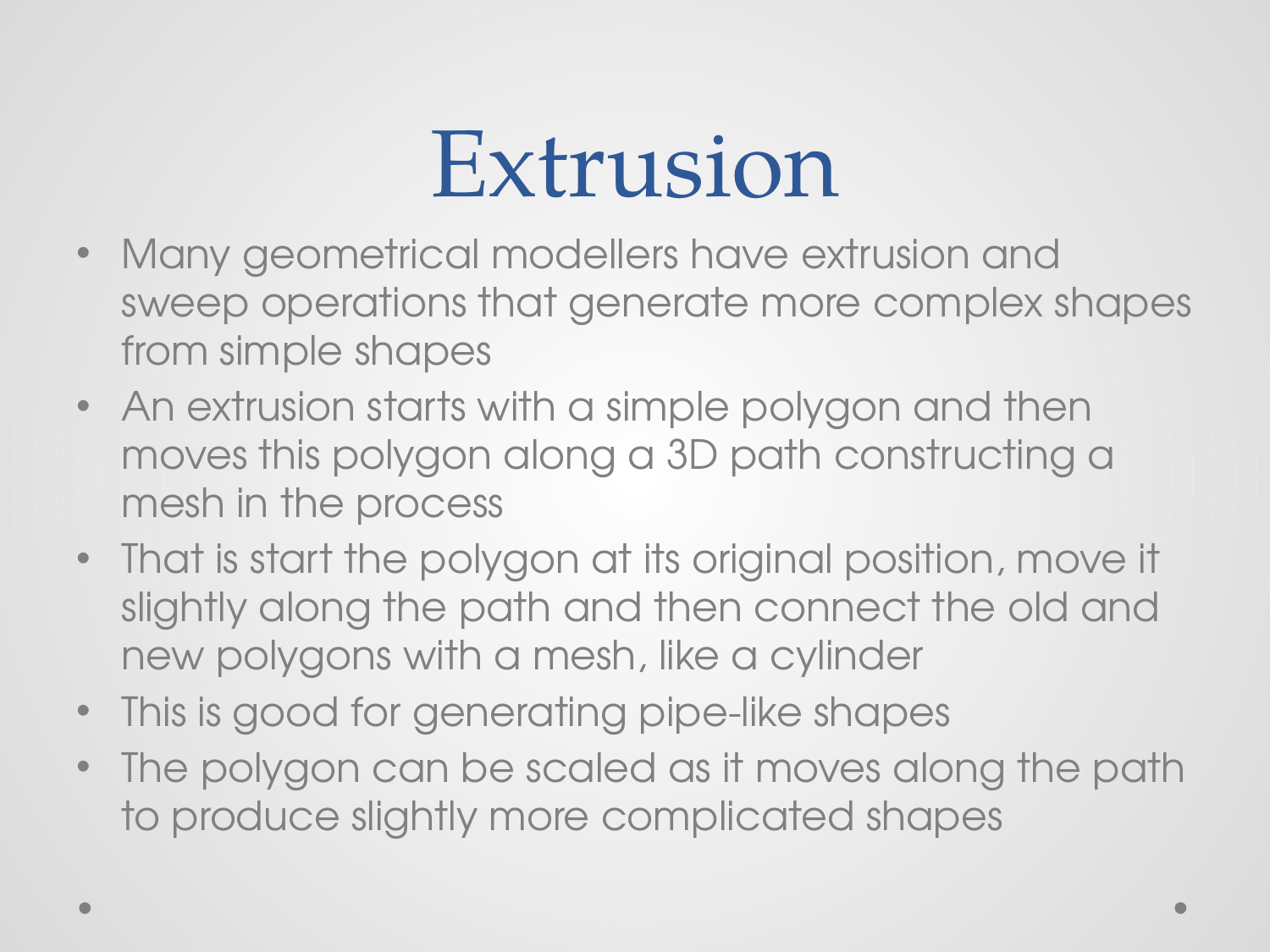

# Extrusion
Many geometrical modellers have extrusion and sweep operations that generate more complex shapes from simple shapes
An extrusion starts with a simple polygon and then moves this polygon along a 3D path constructing a mesh in the process
That is start the polygon at its original position, move it slightly along the path and then connect the old and new polygons with a mesh, like a cylinder
This is good for generating pipe-like shapes
The polygon can be scaled as it moves along the path to produce slightly more complicated shapes